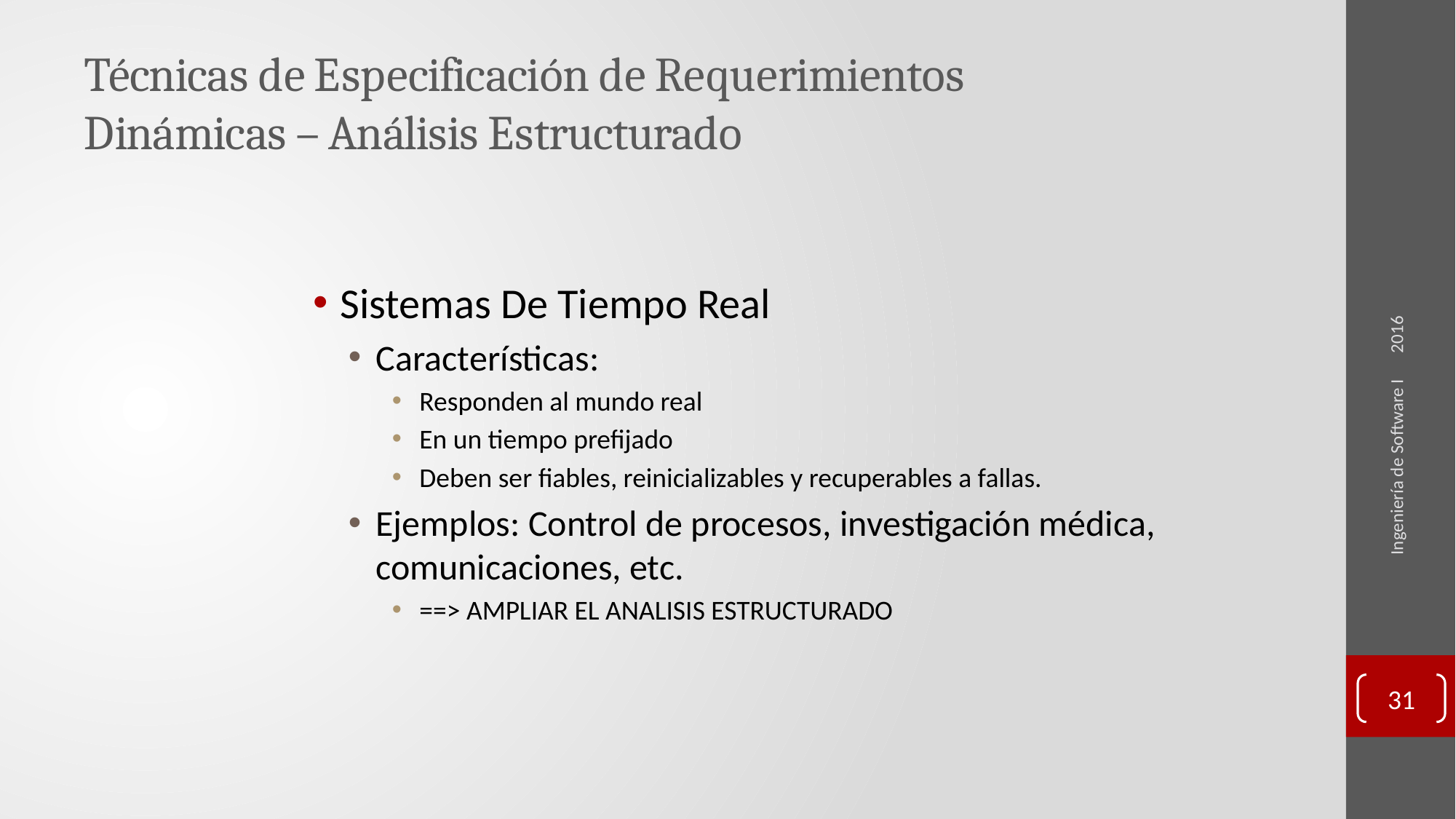

# Técnicas de Especificación de Requerimientos Dinámicas – Análisis Estructurado
2016
Sistemas De Tiempo Real
Características:
Responden al mundo real
En un tiempo prefijado
Deben ser fiables, reinicializables y recuperables a fallas.
Ejemplos: Control de procesos, investigación médica, comunicaciones, etc.
==> AMPLIAR EL ANALISIS ESTRUCTURADO
Ingeniería de Software I
31